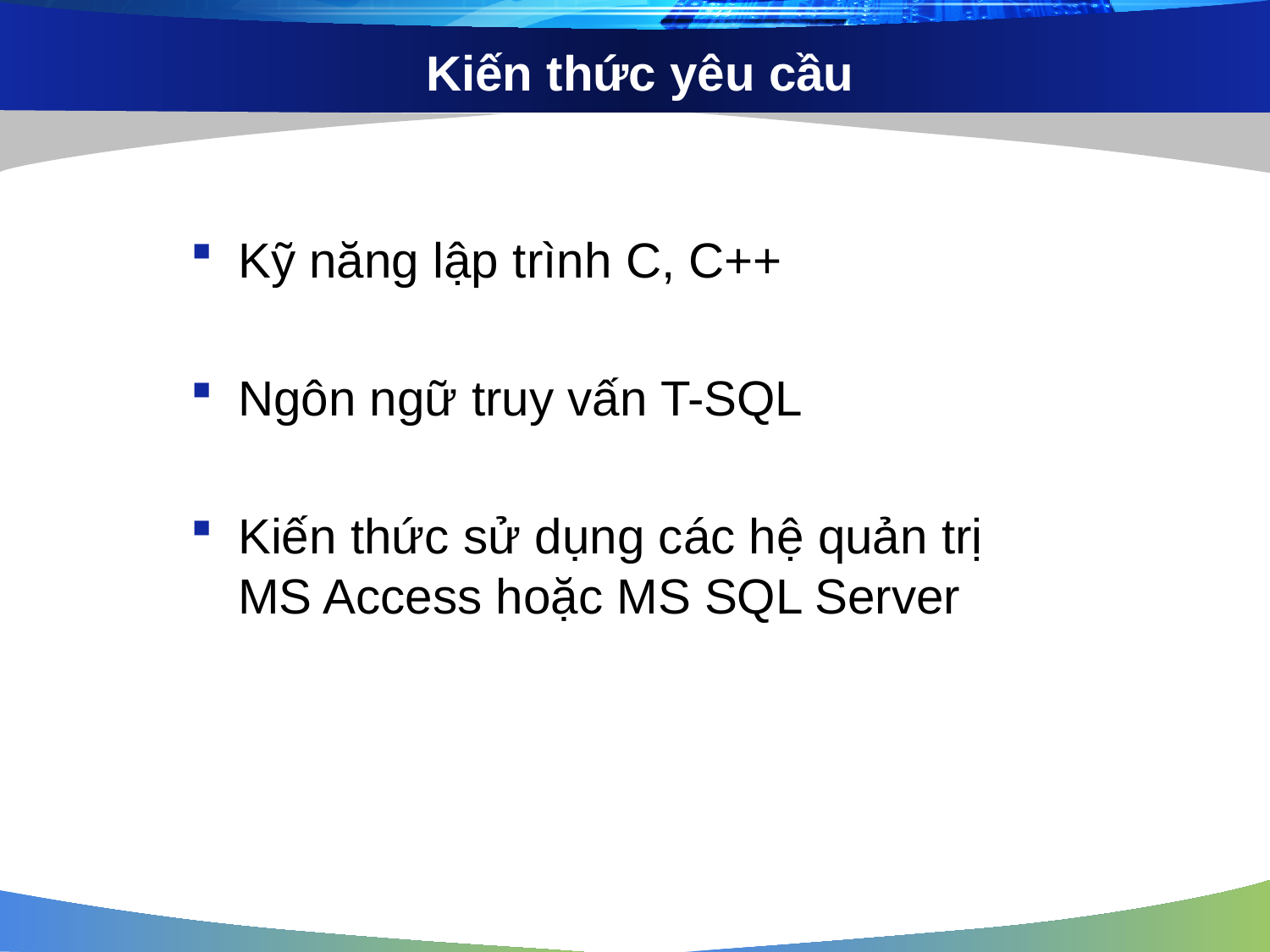

# Kiến thức yêu cầu
Kỹ năng lập trình C, C++

Ngôn ngữ truy vấn T-SQL

Kiến thức sử dụng các hệ quản trị MS Access hoặc MS SQL Server